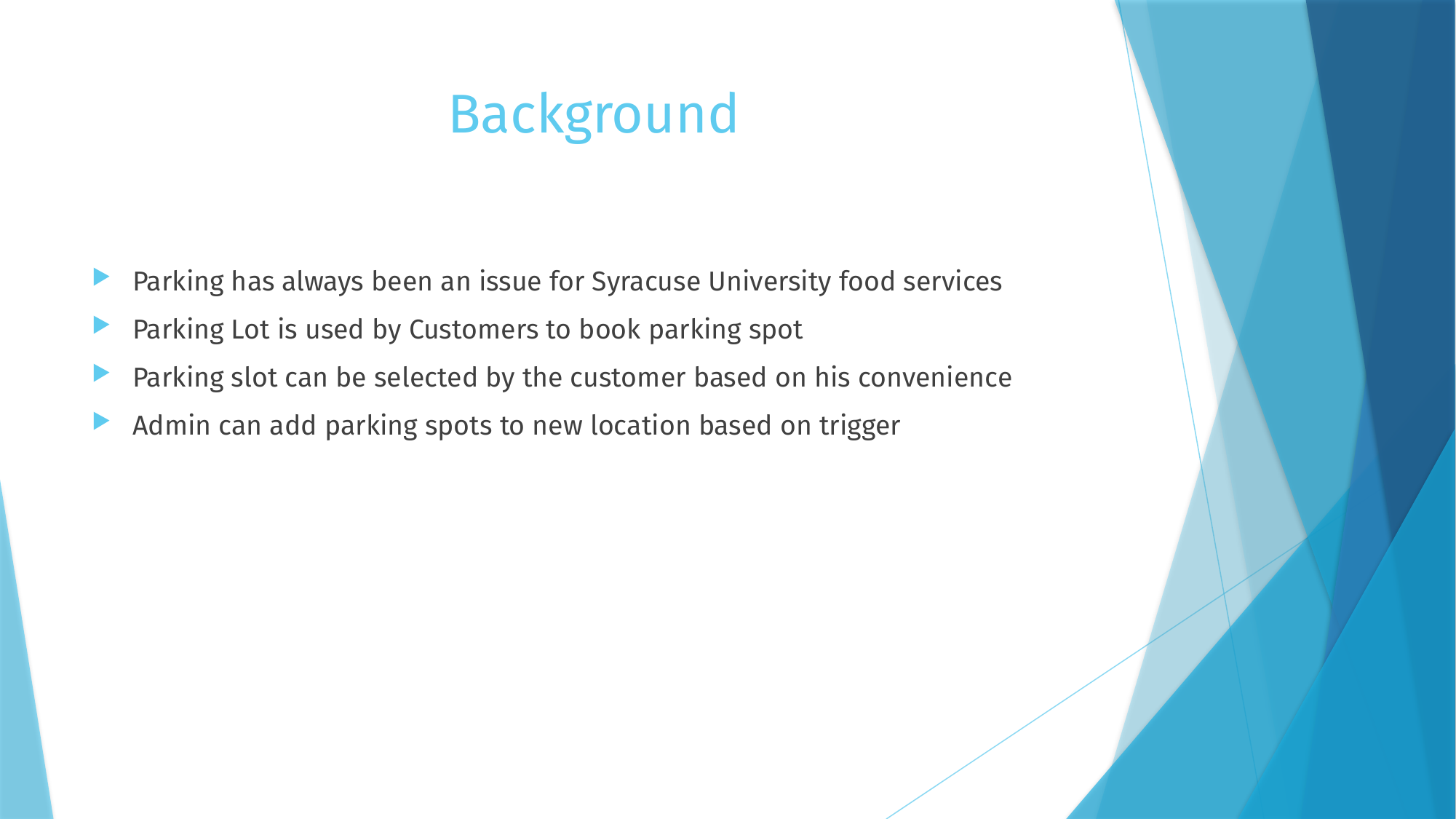

# Background
Parking has always been an issue for Syracuse University food services
Parking Lot is used by Customers to book parking spot
Parking slot can be selected by the customer based on his convenience
Admin can add parking spots to new location based on trigger